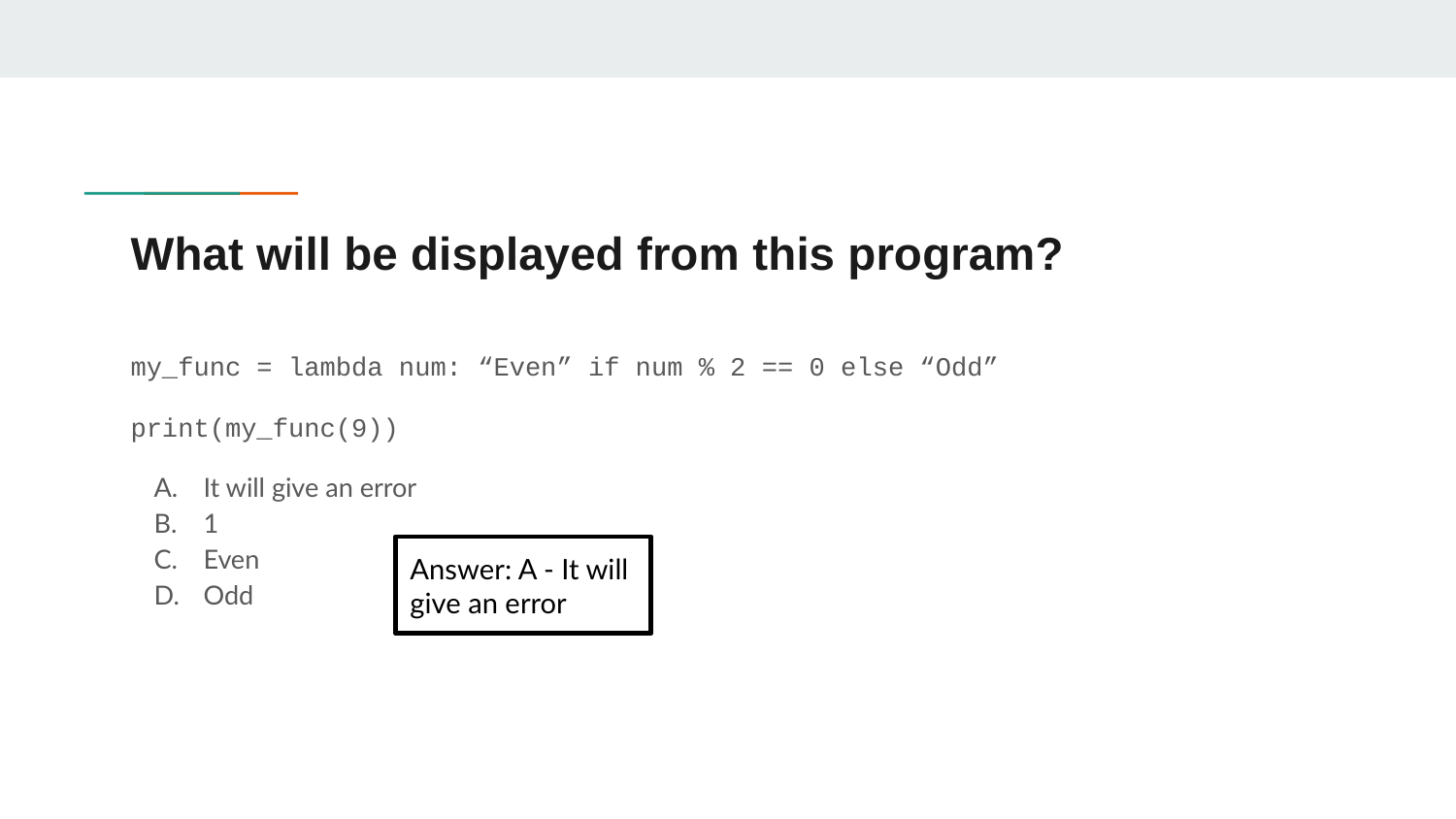

# What will be displayed from this program?
my_func = lambda num: “Even” if num % 2 == 0 else “Odd”
print(my_func(9))
It will give an error
1
Even
Odd
Answer: A - It will give an error